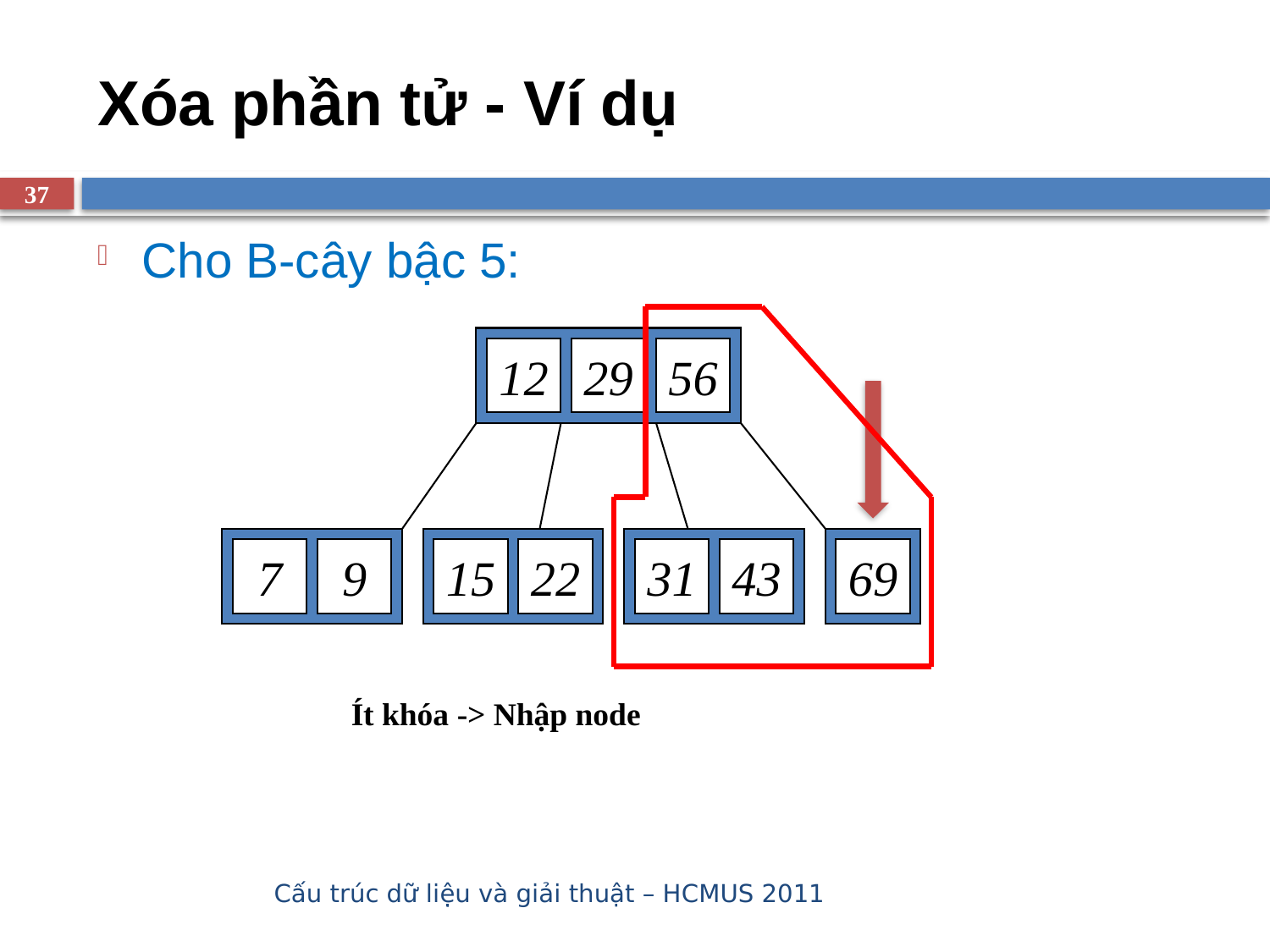

# Xóa phần tử - Ví dụ
37
Cho B-cây bậc 5:

12
29
56

7
9

15
22

31
43

69

Ít khóa -> Nhập node
Cấu trúc dữ liệu và giải thuật – HCMUS 2011